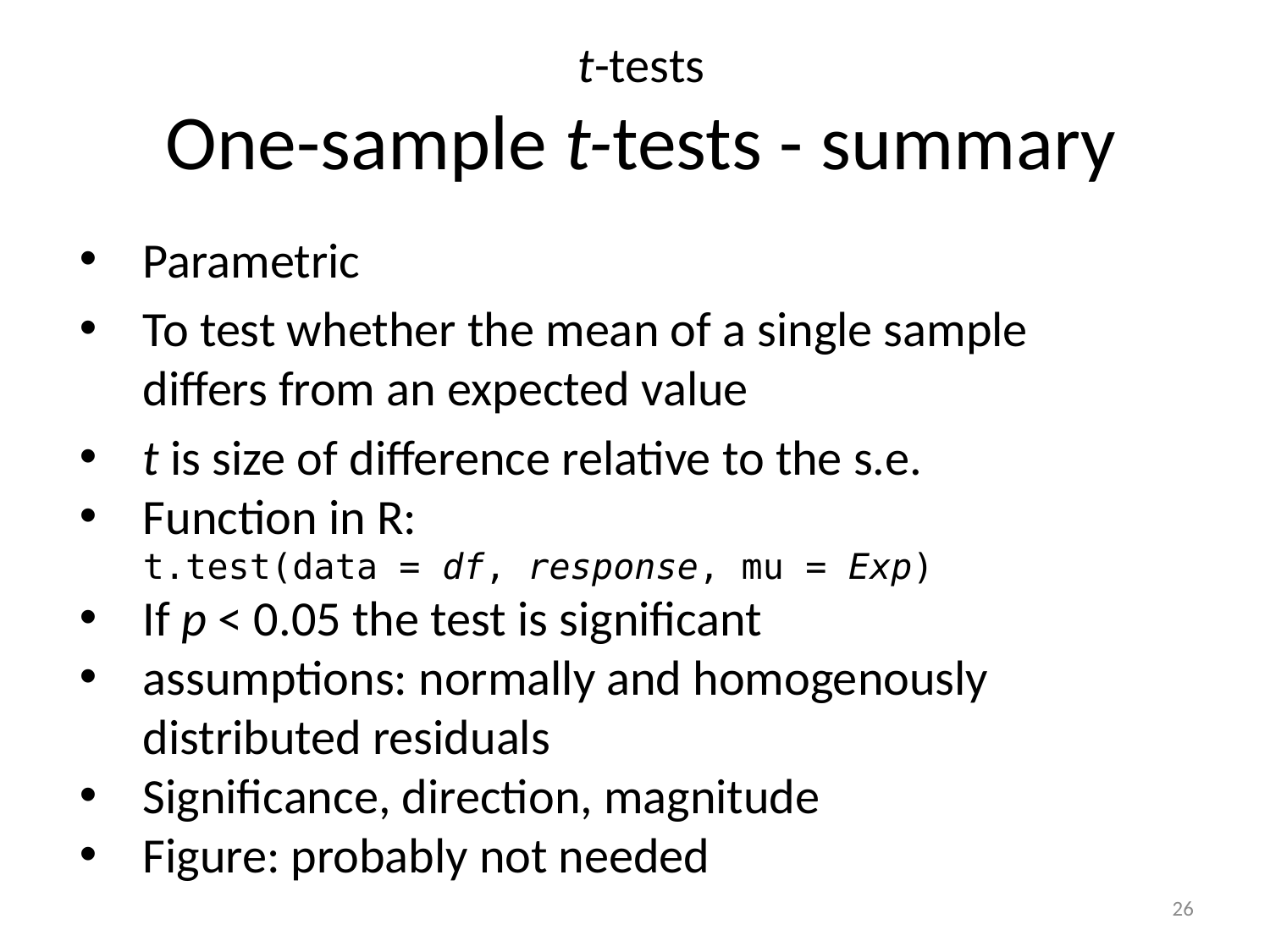

t-tests
One-sample t-tests - summary
Parametric
To test whether the mean of a single sample differs from an expected value
t is size of difference relative to the s.e.
Function in R:
t.test(data = df, response, mu = Exp)
If p < 0.05 the test is significant
assumptions: normally and homogenously distributed residuals
Significance, direction, magnitude
Figure: probably not needed

26